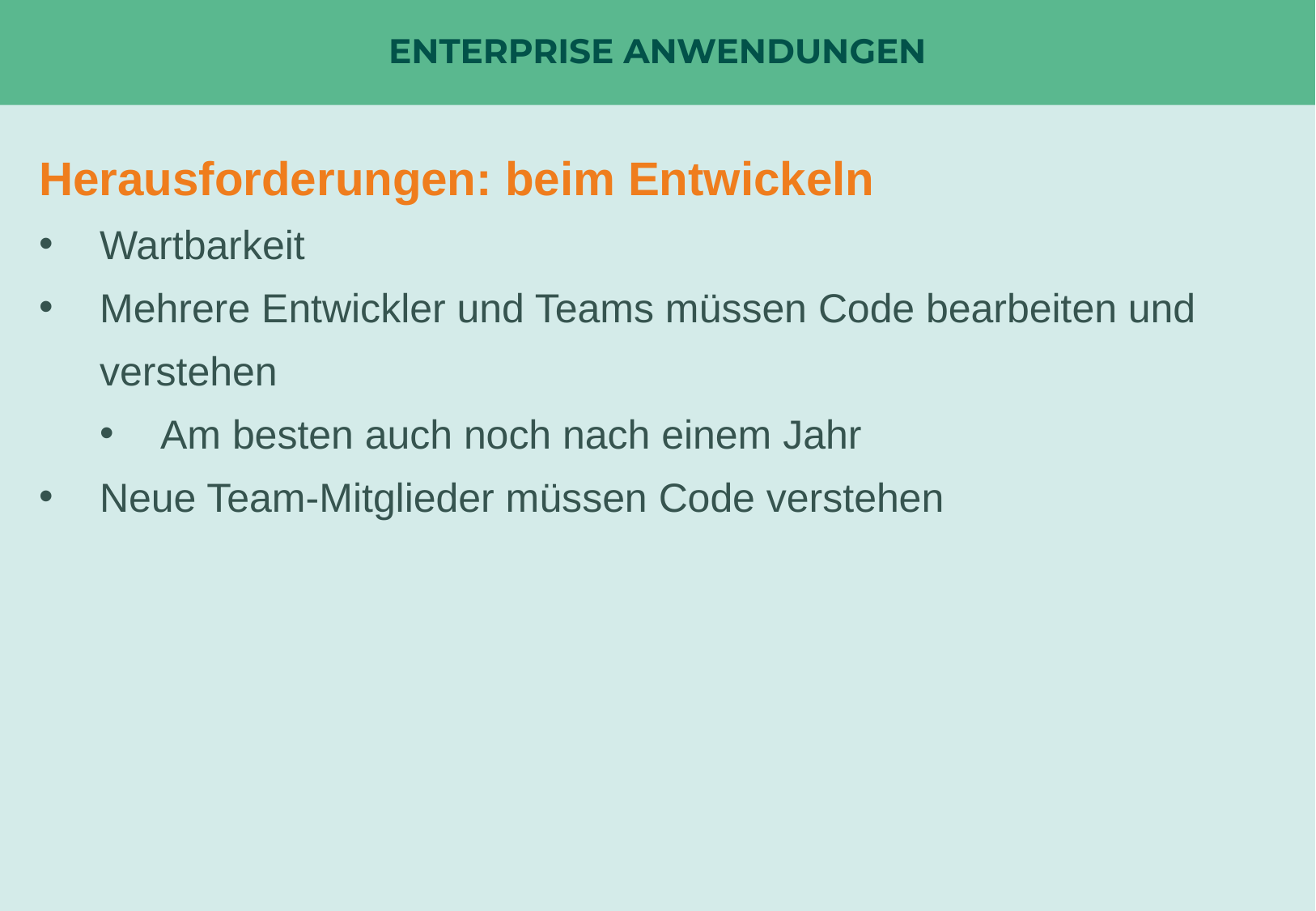

# Enterprise Anwendungen
Herausforderungen: beim Entwickeln
Wartbarkeit
Mehrere Entwickler und Teams müssen Code bearbeiten und verstehen
Am besten auch noch nach einem Jahr
Neue Team-Mitglieder müssen Code verstehen